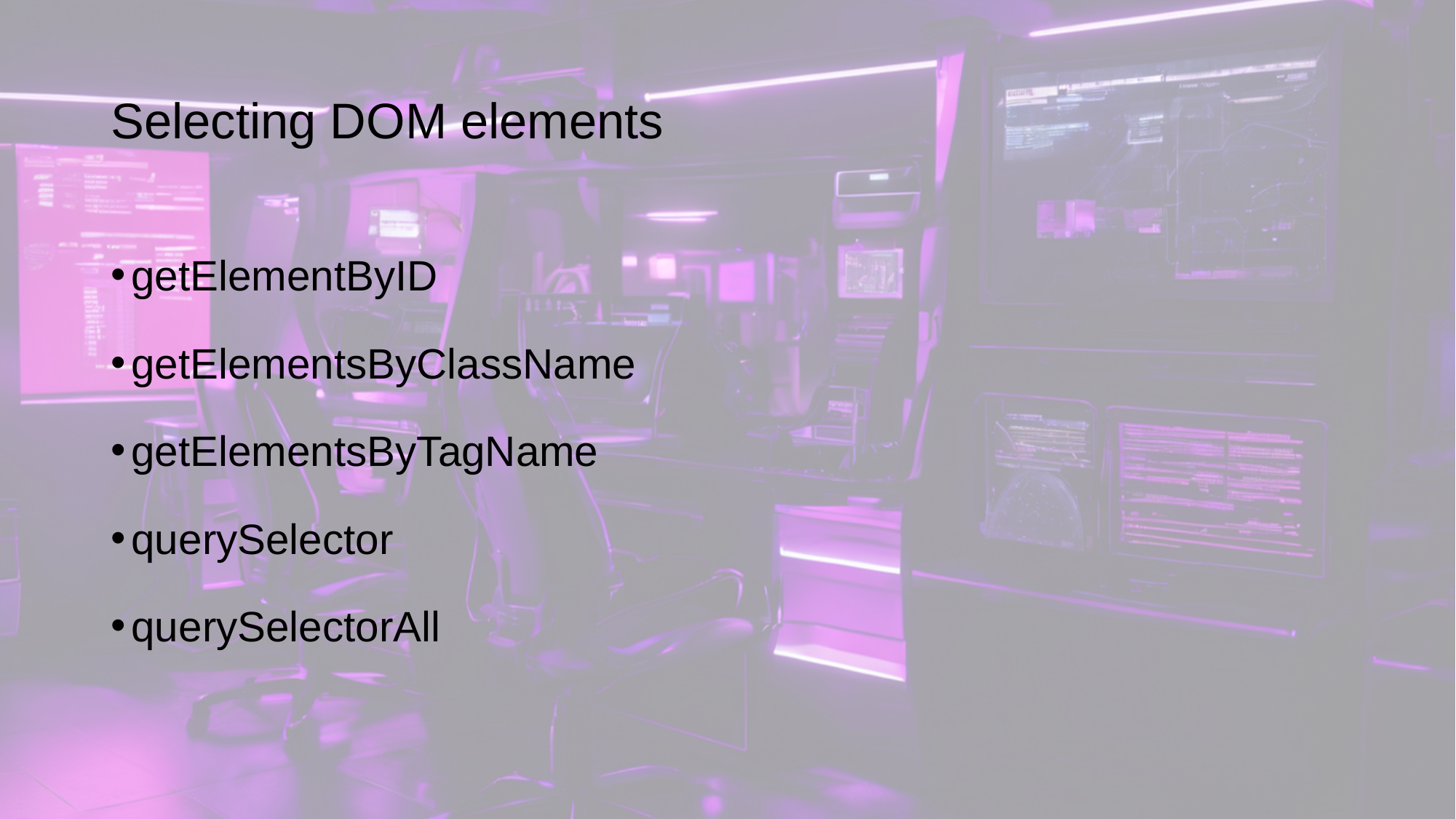

# Selecting DOM elements
getElementByID
getElementsByClassName
getElementsByTagName
querySelector
querySelectorAll